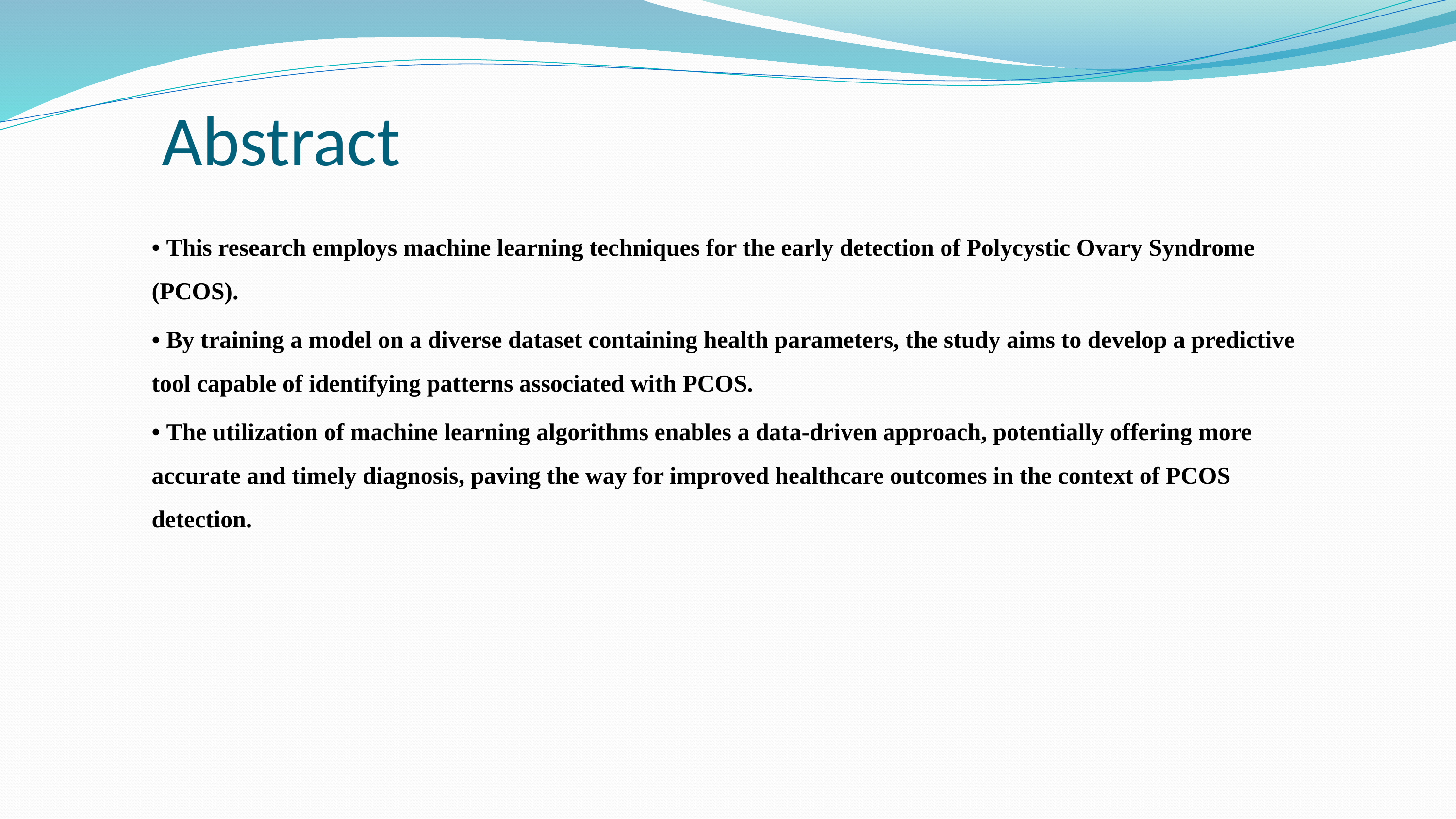

# Abstract
• This research employs machine learning techniques for the early detection of Polycystic Ovary Syndrome (PCOS).
• By training a model on a diverse dataset containing health parameters, the study aims to develop a predictive tool capable of identifying patterns associated with PCOS.
• The utilization of machine learning algorithms enables a data-driven approach, potentially offering more accurate and timely diagnosis, paving the way for improved healthcare outcomes in the context of PCOS detection.